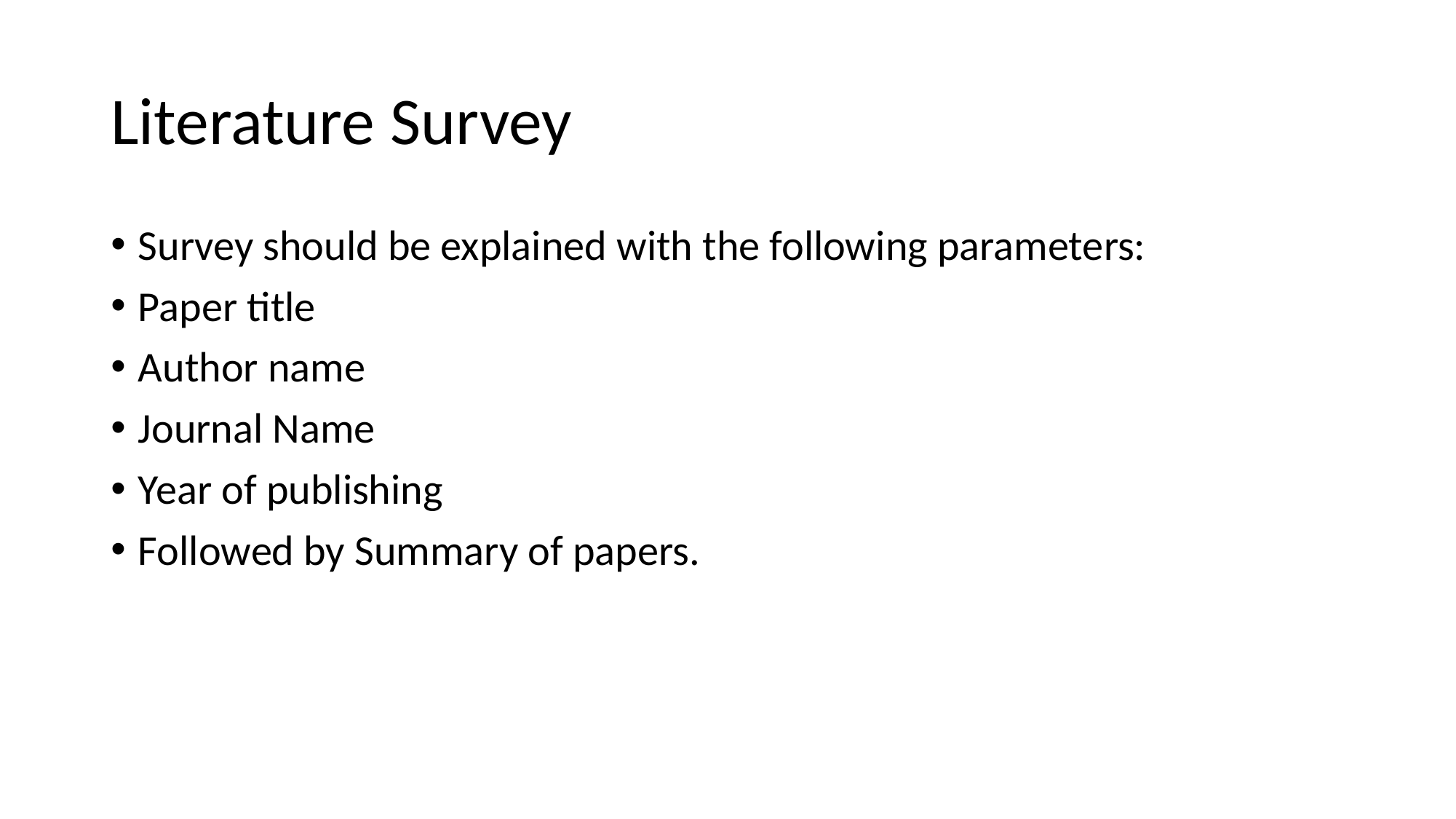

# Literature Survey
Survey should be explained with the following parameters:
Paper title
Author name
Journal Name
Year of publishing
Followed by Summary of papers.